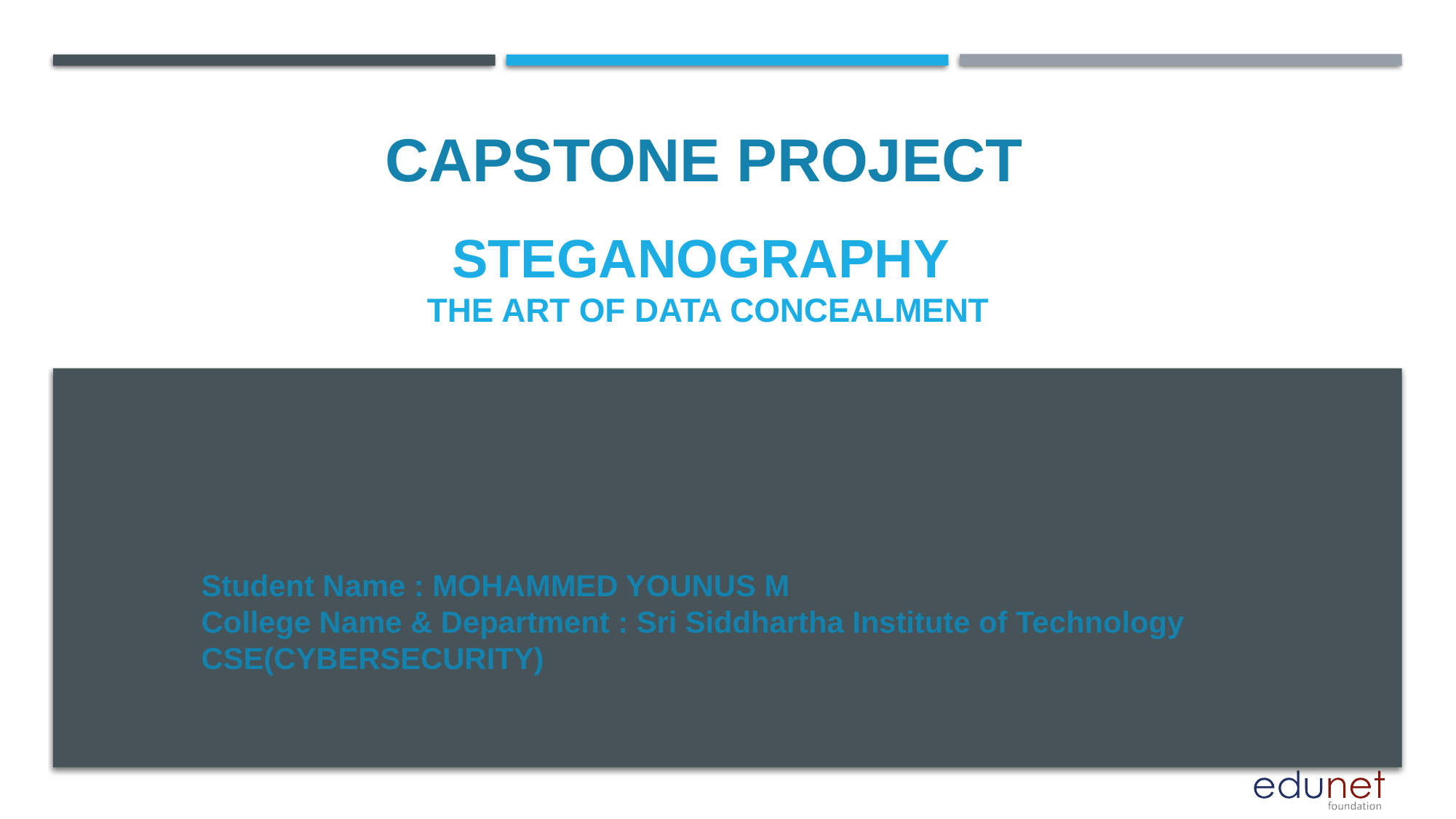

CAPSTONE PROJECT
# Steganography the art of data concealment
Student Name : MOHAMMED YOUNUS M
College Name & Department : Sri Siddhartha Institute of Technology
CSE(CYBERSECURITY)